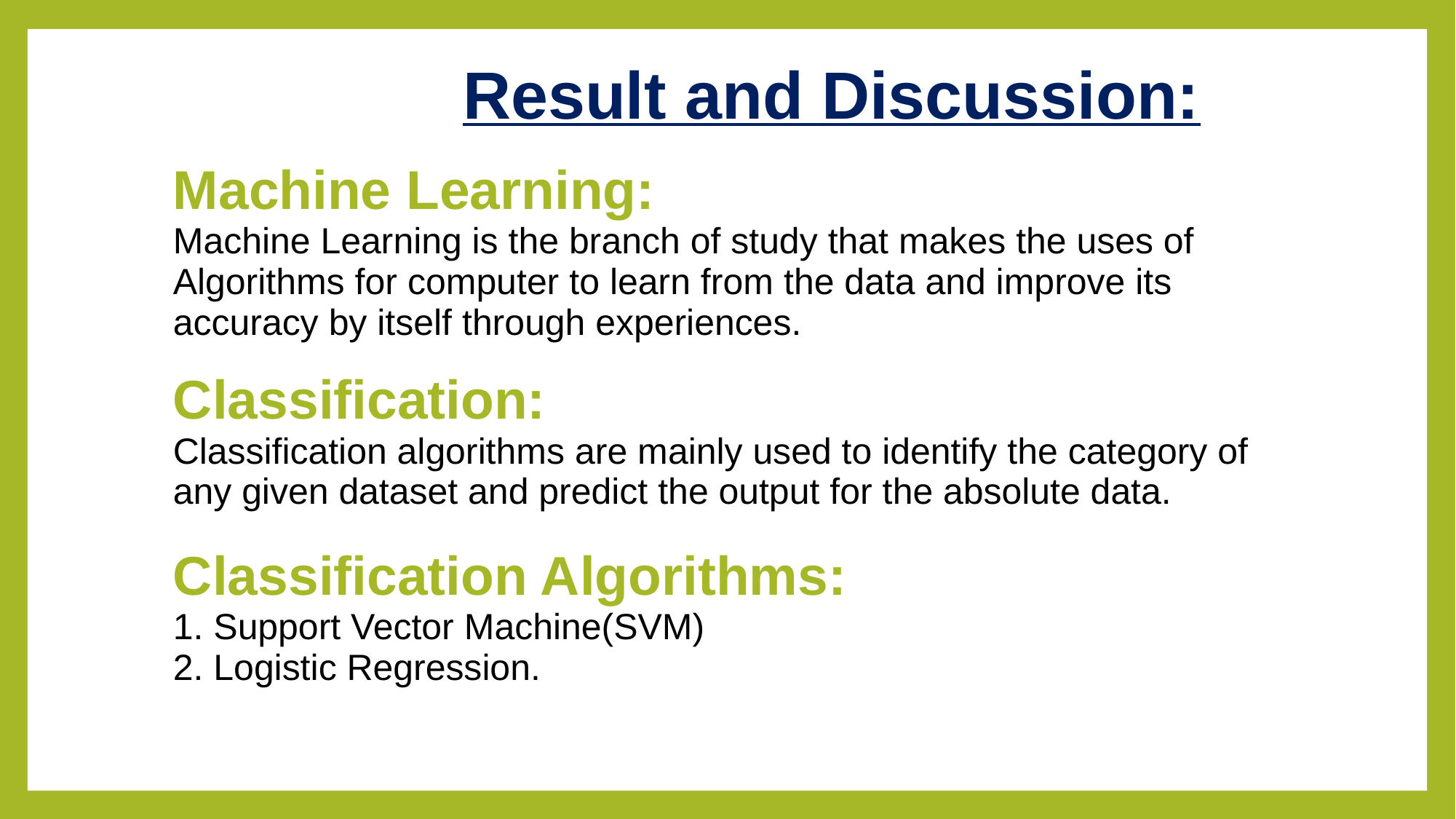

# Result and Discussion:
| Machine Learning: Machine Learning is the branch of study that makes the uses of Algorithms for computer to learn from the data and improve its accuracy by itself through experiences. Classification: Classification algorithms are mainly used to identify the category of any given dataset and predict the output for the absolute data. Classification Algorithms: 1. Support Vector Machine(SVM) 2. Logistic Regression. |
| --- |